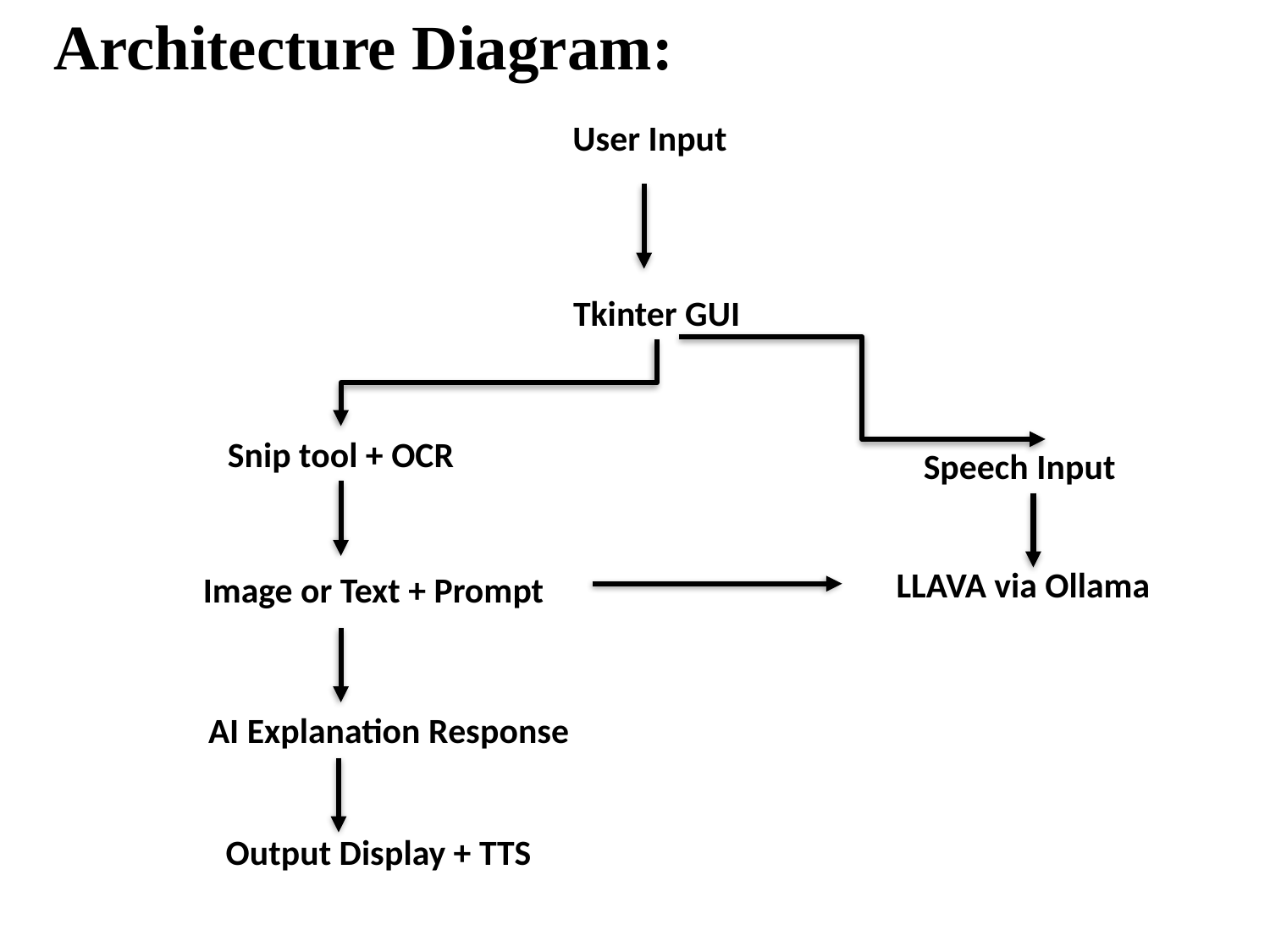

# Architecture Diagram:
User Input

Tkinter GUI
Snip tool + OCR
Speech Input
LLAVA via Ollama
Image or Text + Prompt
AI Explanation Response
Output Display + TTS